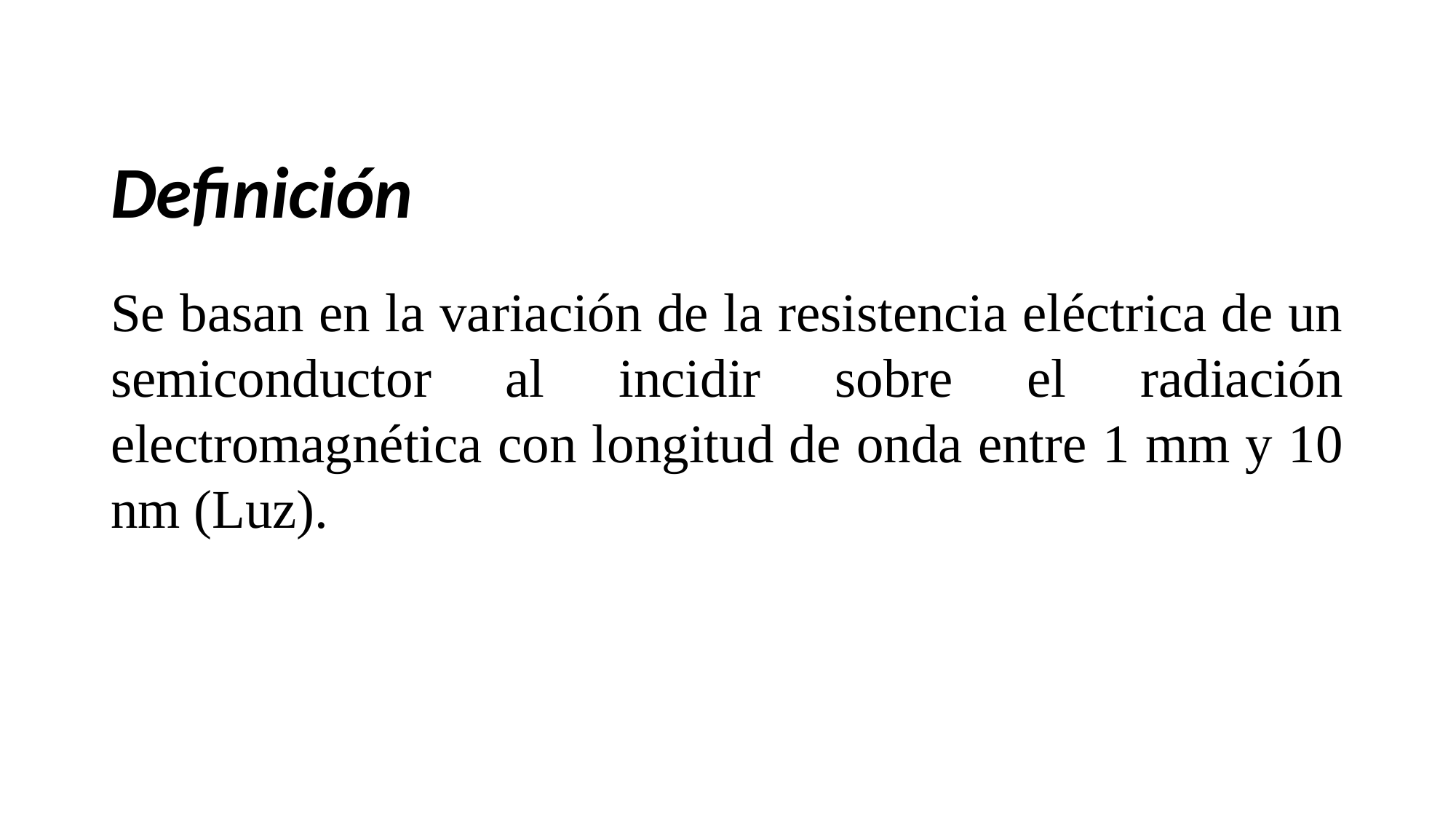

Definición
Se basan en la variación de la resistencia eléctrica de un semiconductor al incidir sobre el radiación electromagnética con longitud de onda entre 1 mm y 10 nm (Luz).